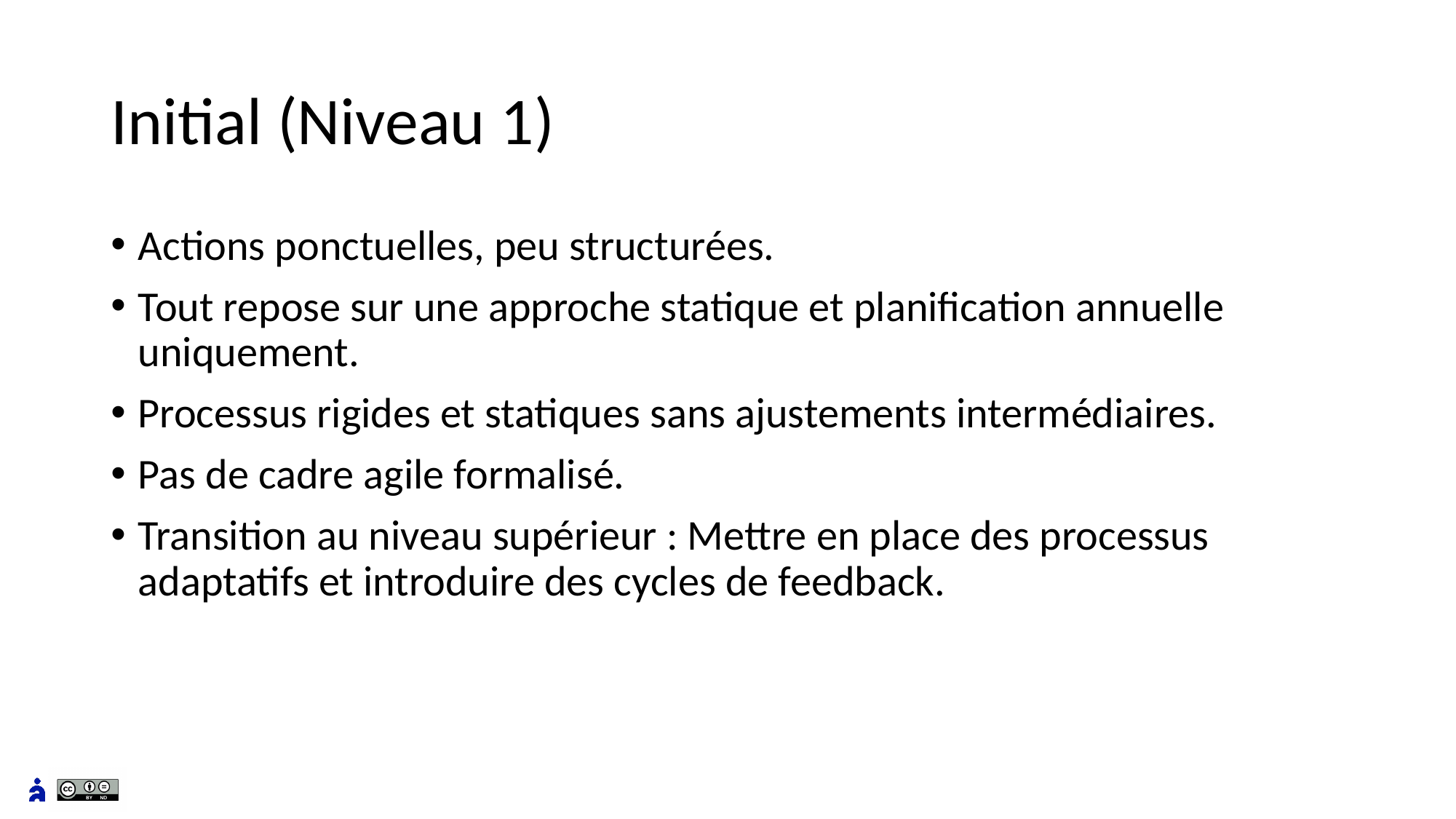

# Initial (Niveau 1)
Actions ponctuelles, peu structurées.
Tout repose sur une approche statique et planification annuelle uniquement.
Processus rigides et statiques sans ajustements intermédiaires.
Pas de cadre agile formalisé.
Transition au niveau supérieur : Mettre en place des processus adaptatifs et introduire des cycles de feedback.